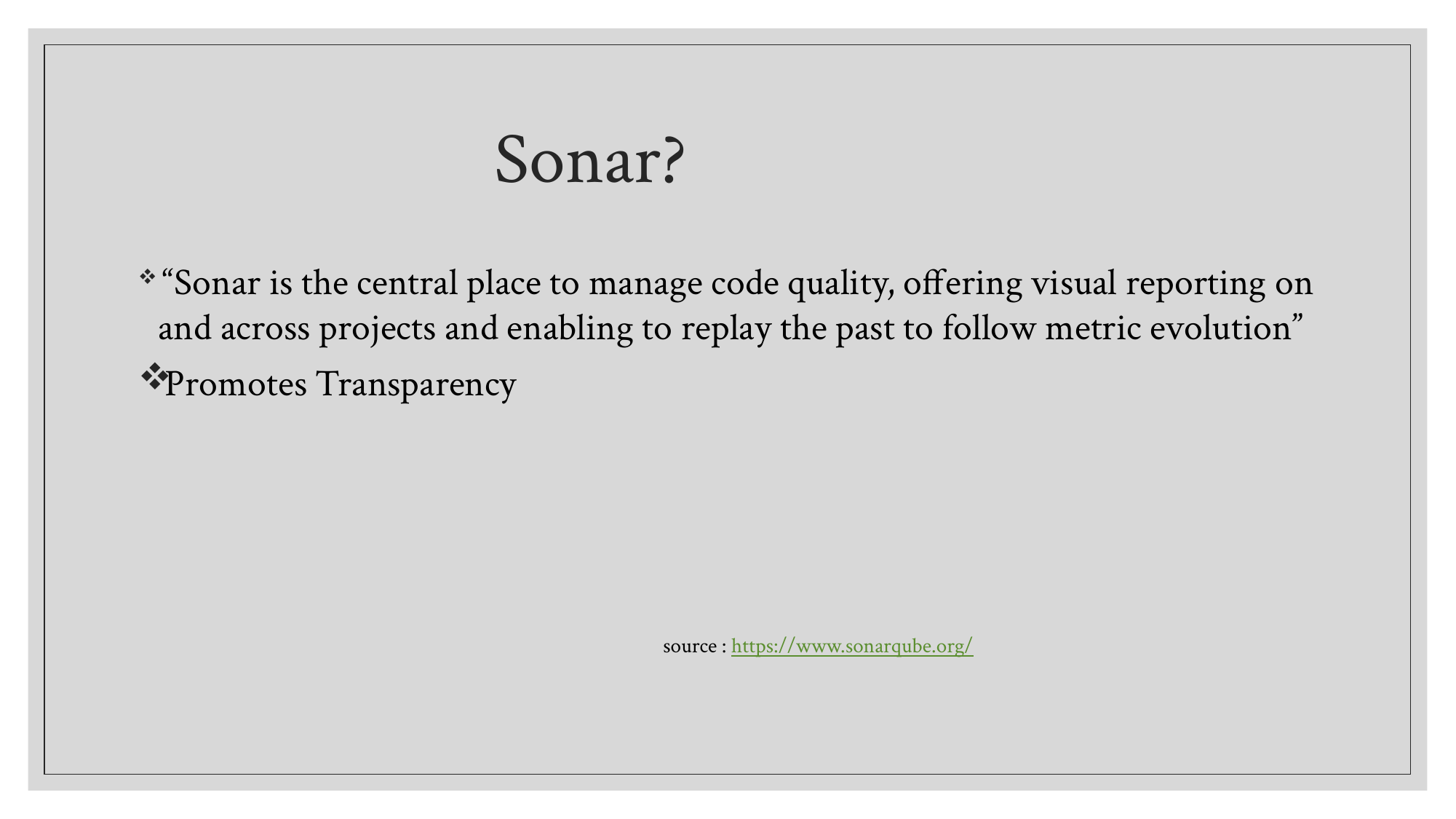

# Sonar?
 “Sonar is the central place to manage code quality, offering visual reporting on and across projects and enabling to replay the past to follow metric evolution”
Promotes Transparency

                                                                                                               source : https://www.sonarqube.org/